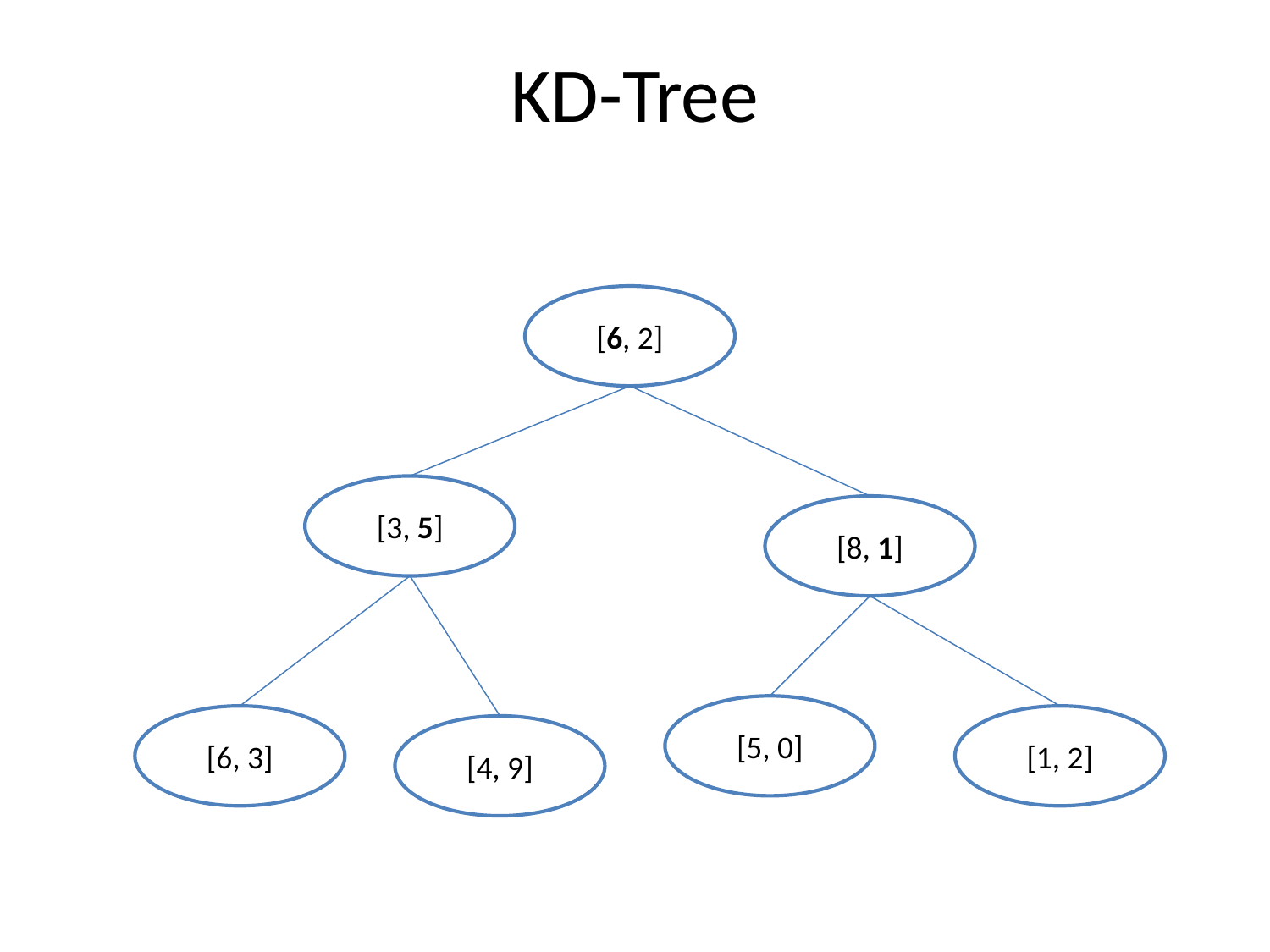

KD-Tree
[6, 2]
[3, 5]
[8, 1]
[5, 0]
[6, 3]
[1, 2]
[4, 9]